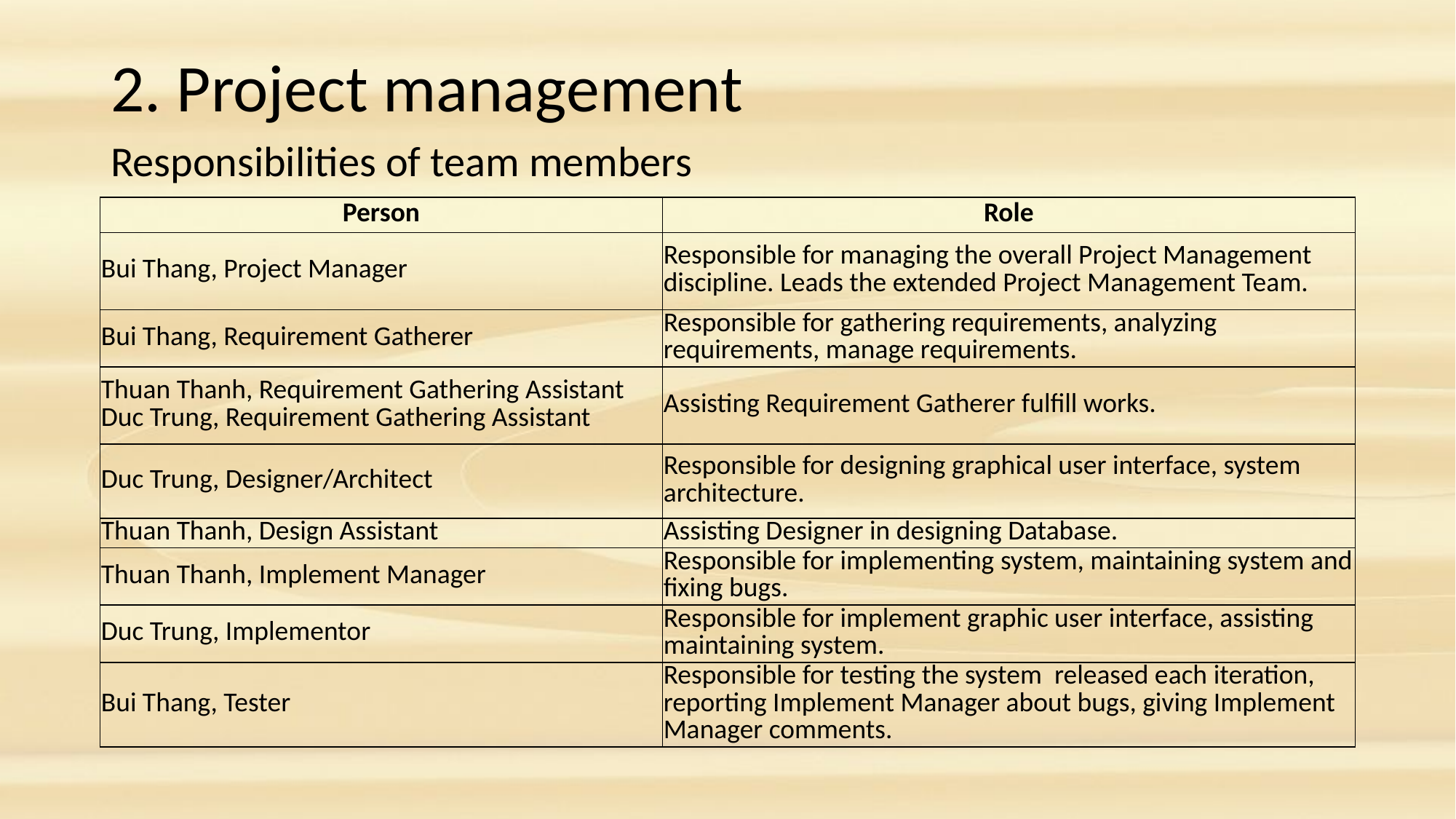

# 2. Project management
Responsibilities of team members
| Person | Role |
| --- | --- |
| Bui Thang, Project Manager | Responsible for managing the overall Project Management discipline. Leads the extended Project Management Team. |
| Bui Thang, Requirement Gatherer | Responsible for gathering requirements, analyzing requirements, manage requirements. |
| Thuan Thanh, Requirement Gathering Assistant Duc Trung, Requirement Gathering Assistant | Assisting Requirement Gatherer fulfill works. |
| Duc Trung, Designer/Architect | Responsible for designing graphical user interface, system architecture. |
| Thuan Thanh, Design Assistant | Assisting Designer in designing Database. |
| Thuan Thanh, Implement Manager | Responsible for implementing system, maintaining system and fixing bugs. |
| Duc Trung, Implementor | Responsible for implement graphic user interface, assisting maintaining system. |
| Bui Thang, Tester | Responsible for testing the system released each iteration, reporting Implement Manager about bugs, giving Implement Manager comments. |
7